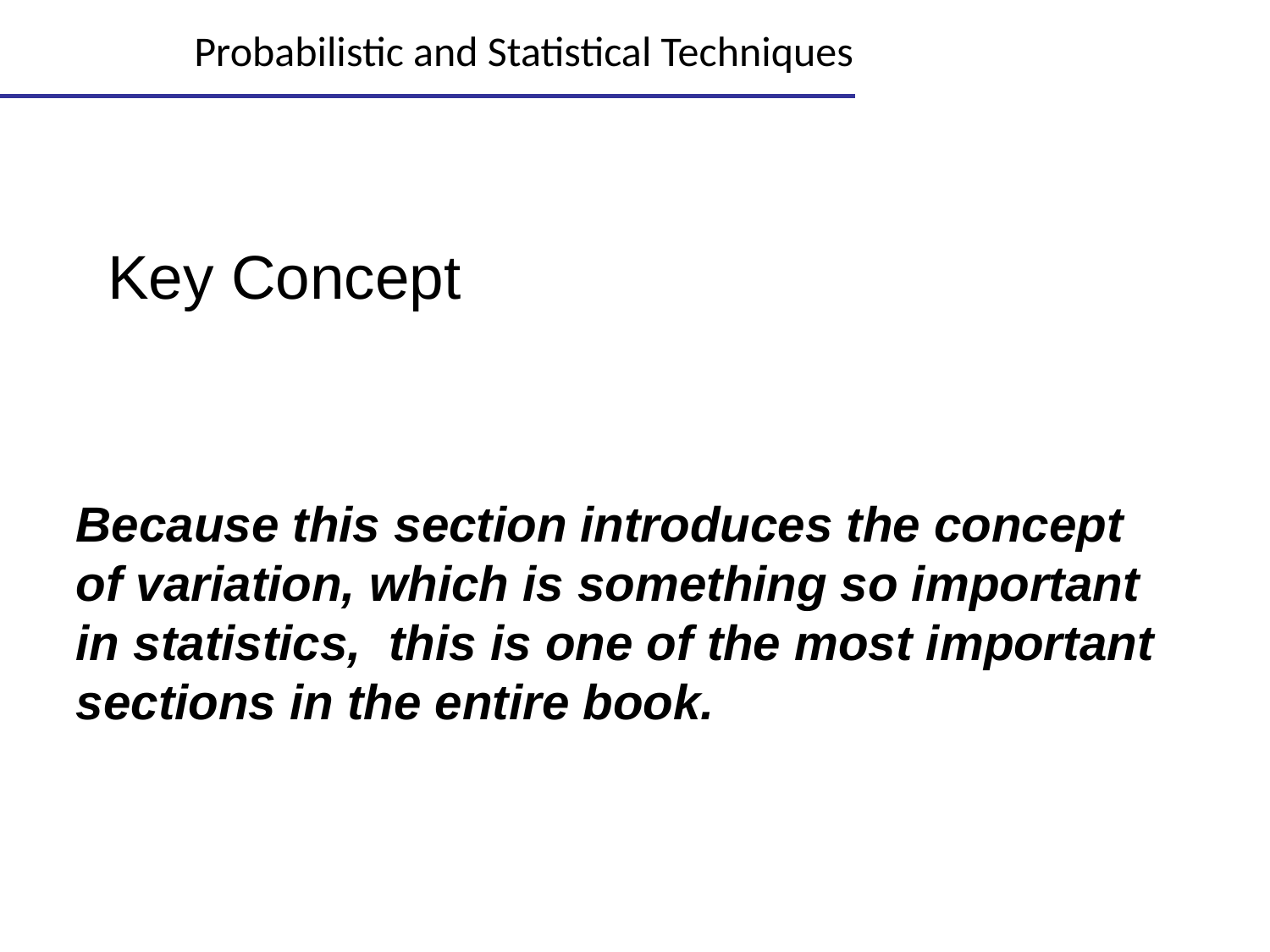

Lecture 5
15

# Probabilistic and Statistical Techniques

Key Concept
Because this section introduces the concept of variation, which is something so important in statistics,  this is one of the most important sections in the entire book.